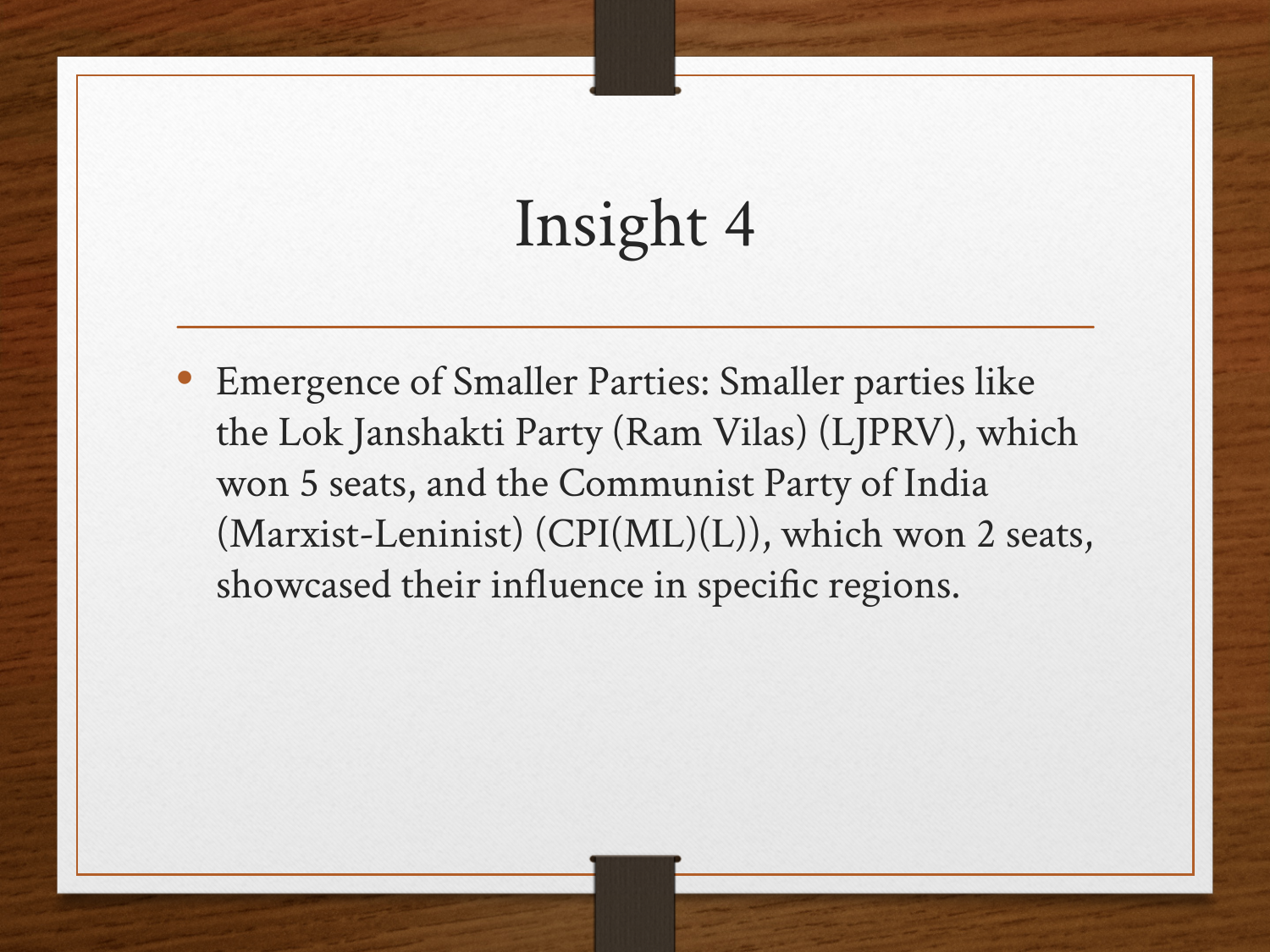

# Insight 4
Emergence of Smaller Parties: Smaller parties like the Lok Janshakti Party (Ram Vilas) (LJPRV), which won 5 seats, and the Communist Party of India (Marxist-Leninist) (CPI(ML)(L)), which won 2 seats, showcased their influence in specific regions.